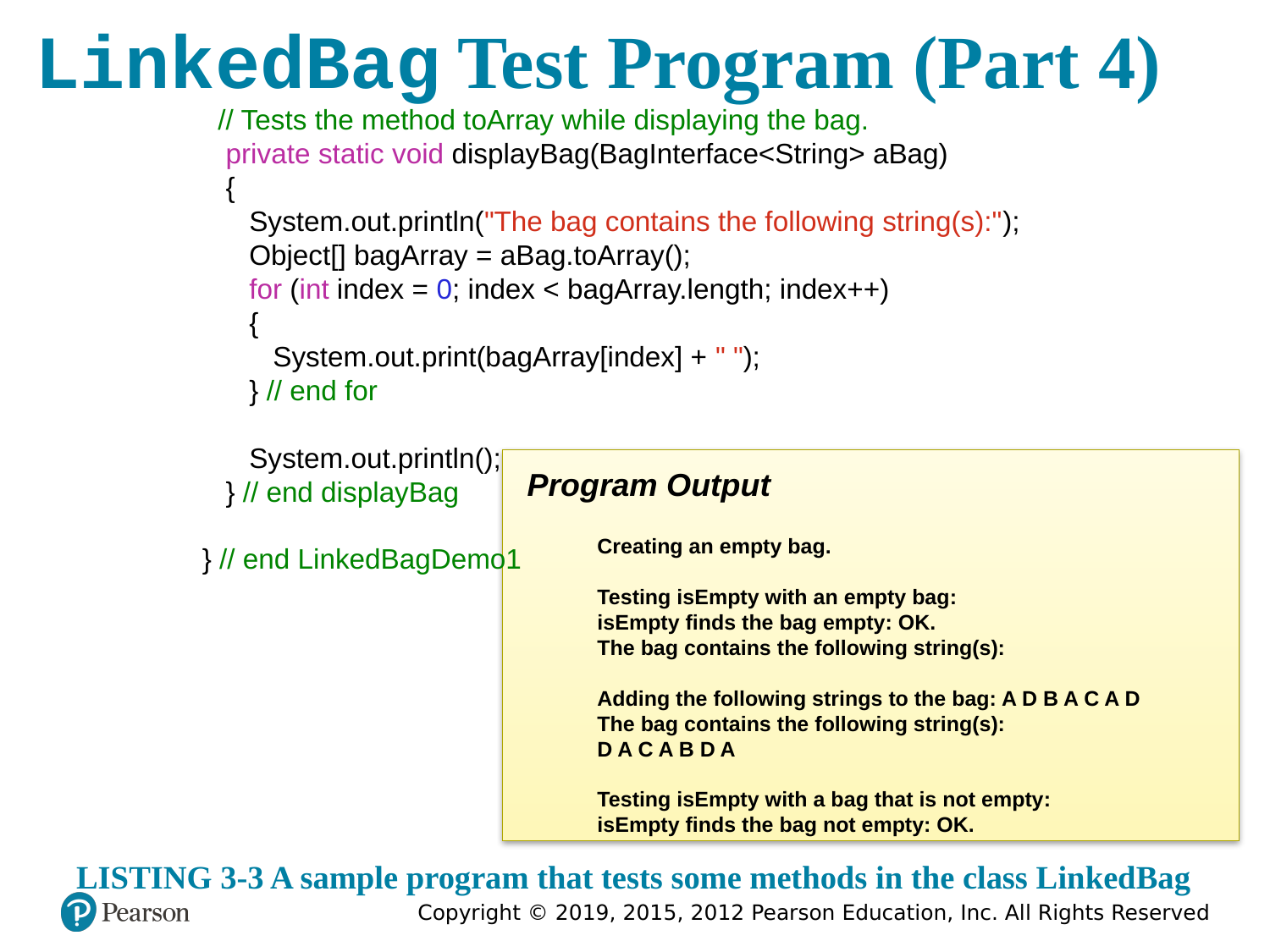

# LinkedBag Test Program (Part 4)
  // Tests the method toArray while displaying the bag.
   private static void displayBag(BagInterface<String> aBag)
   {
      System.out.println("The bag contains the following string(s):");
      Object[] bagArray = aBag.toArray();
      for (int index = 0; index < bagArray.length; index++)
      {
         System.out.print(bagArray[index] + " ");
      } // end for

      System.out.println();
   } // end displayBag

} // end LinkedBagDemo1

Program Output

 Creating an empty bag.

 Testing isEmpty with an empty bag:
 isEmpty finds the bag empty: OK.
 The bag contains the following string(s):

 Adding the following strings to the bag: A D B A C A D
 The bag contains the following string(s):
 D A C A B D A

 Testing isEmpty with a bag that is not empty:
 isEmpty finds the bag not empty: OK.
LISTING 3-3 A sample program that tests some methods in the class LinkedBag